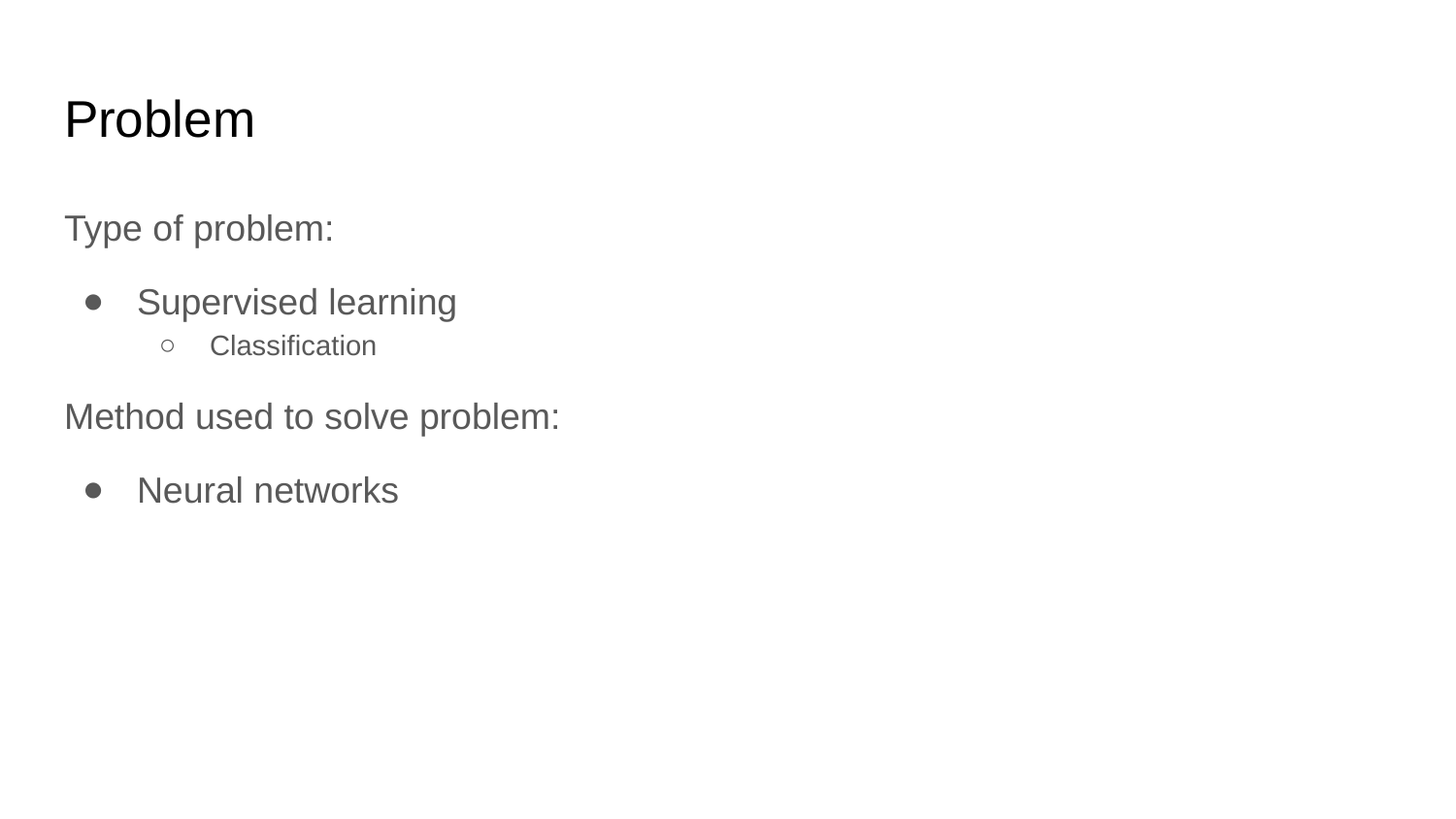

# Problem
Type of problem:
Supervised learning
Classification
Method used to solve problem:
Neural networks